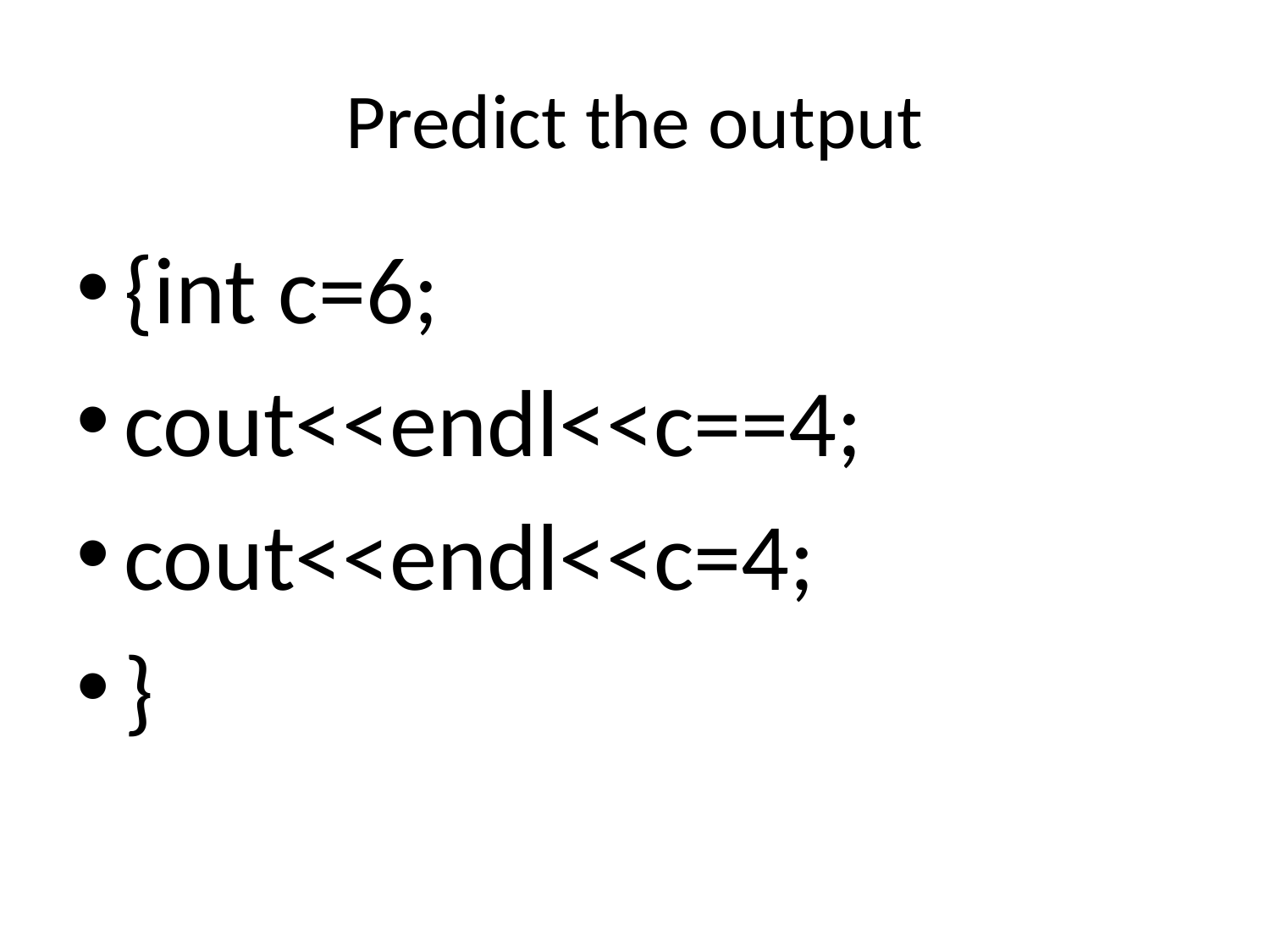

# Predict the output
{int c=6;
cout<<endl<<c==4;
cout<<endl<<c=4;
}